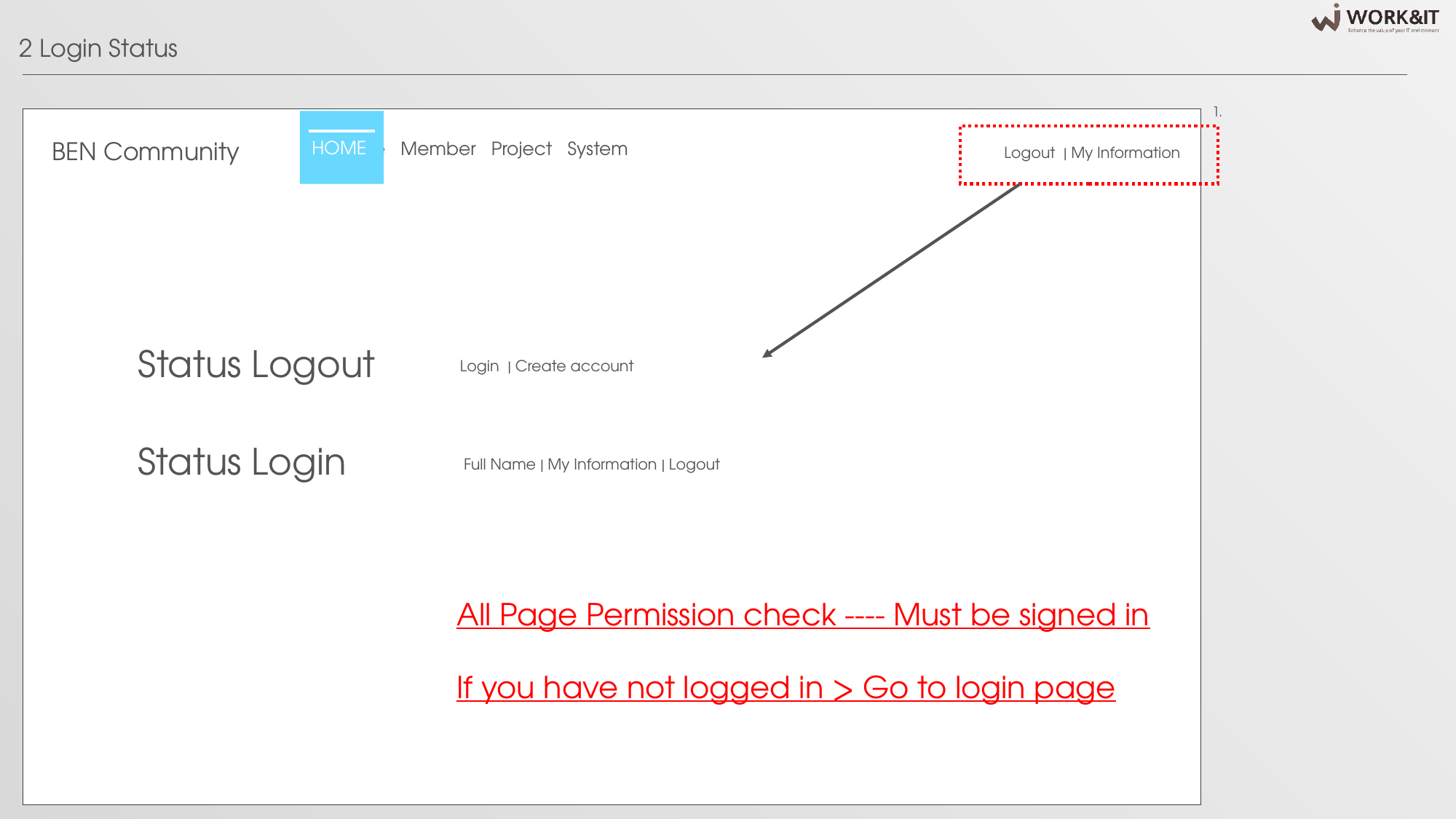

2 Login Status
1.
HOME

Home   Member   Project   System
BEN Community
Logout  | My Information
Status Logout
Login  | Create account
Status Login
Full Name | My Information | Logout
All Page Permission check ---- Must be signed in

If you have not logged in > Go to login page